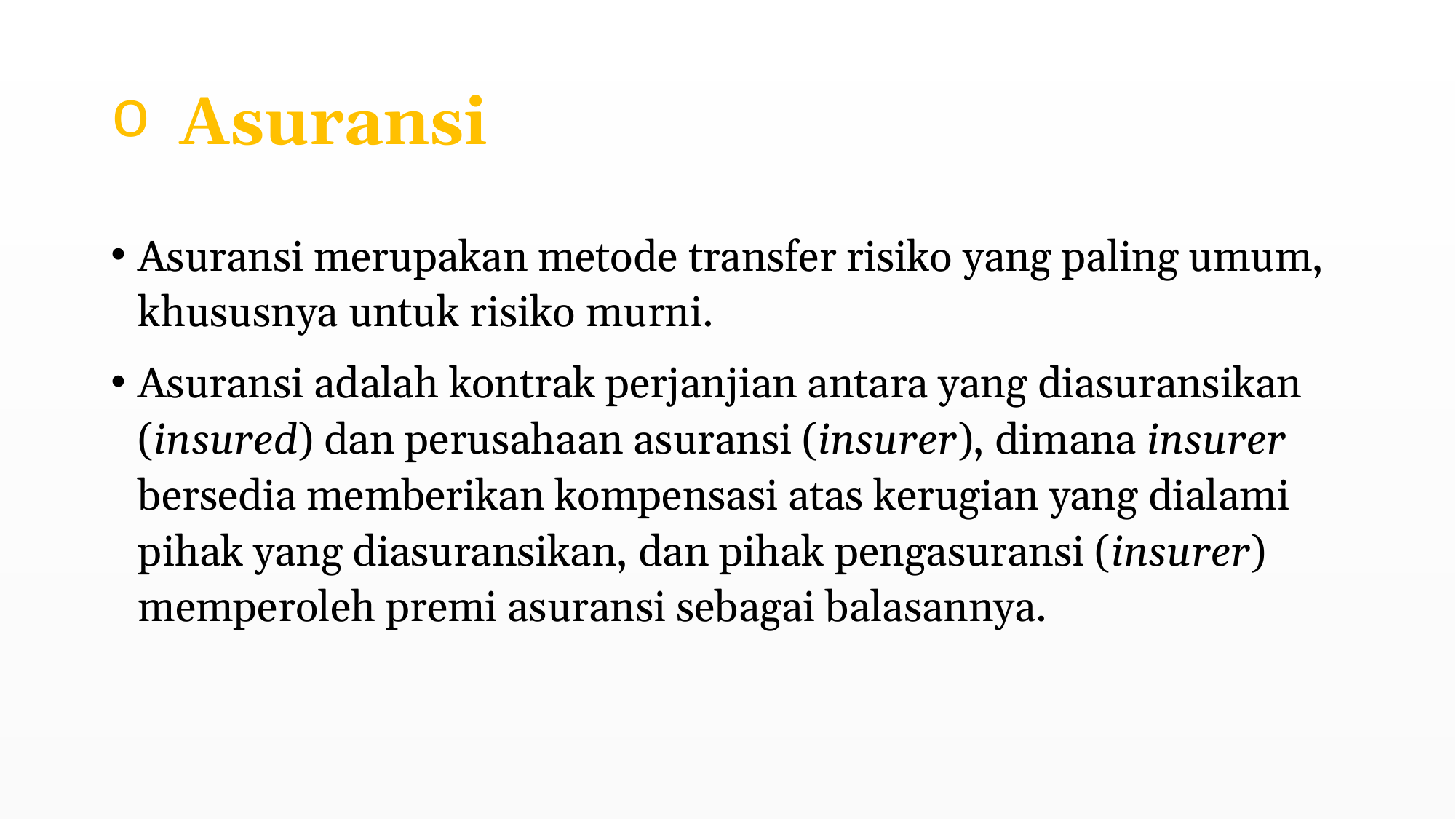

# Asuransi
Asuransi merupakan metode transfer risiko yang paling umum, khususnya untuk risiko murni.
Asuransi adalah kontrak perjanjian antara yang diasuransikan (insured) dan perusahaan asuransi (insurer), dimana insurer bersedia memberikan kompensasi atas kerugian yang dialami pihak yang diasuransikan, dan pihak pengasuransi (insurer) memperoleh premi asuransi sebagai balasannya.